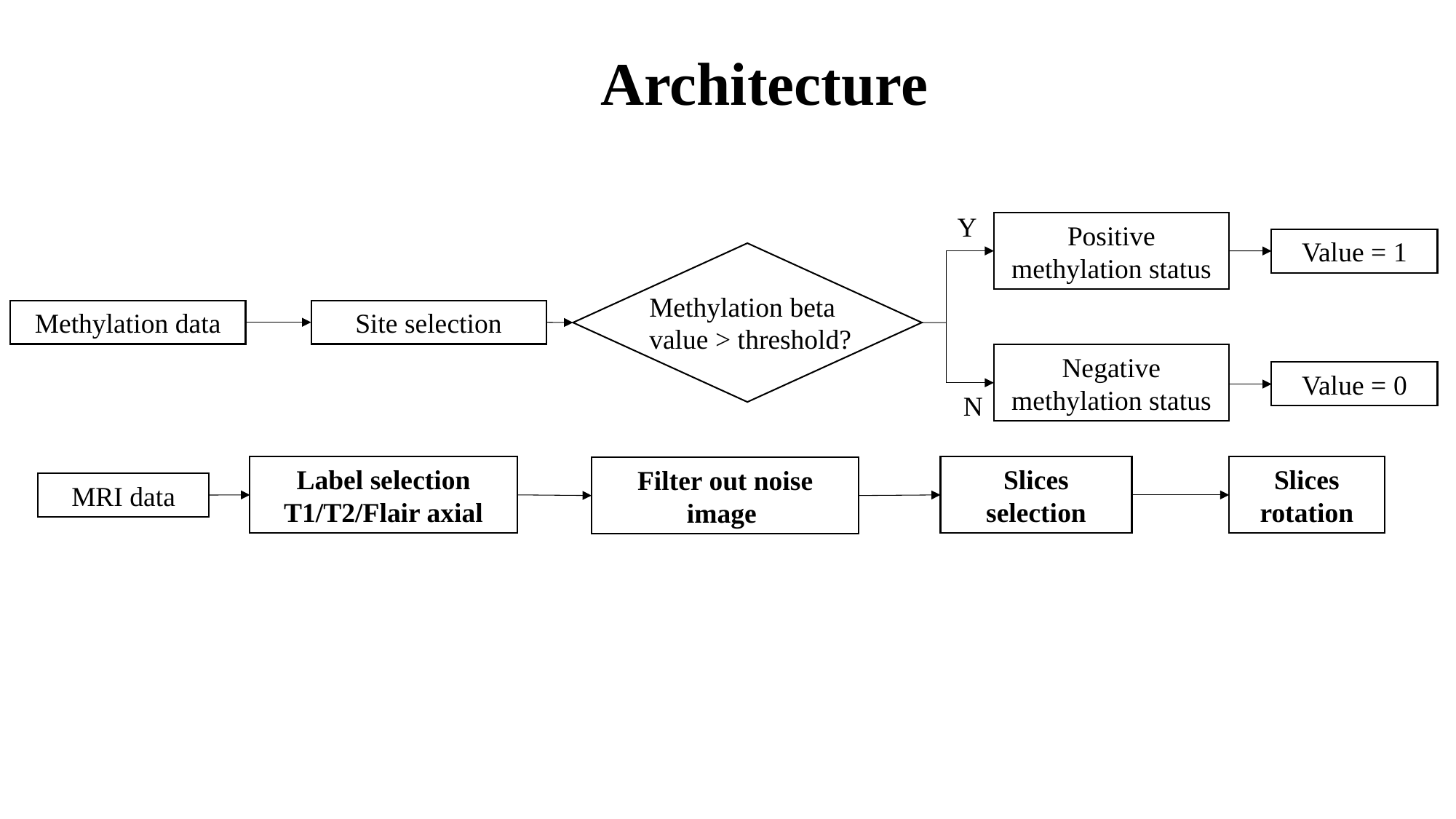

Architecture
Y
Positive methylation status
Value = 1

Methylation beta value > threshold?
Methylation data
Site selection
Negative methylation status
Value = 0
N
Slices selection
Slices rotation
Label selection
T1/T2/Flair axial
Filter out noise image
MRI data